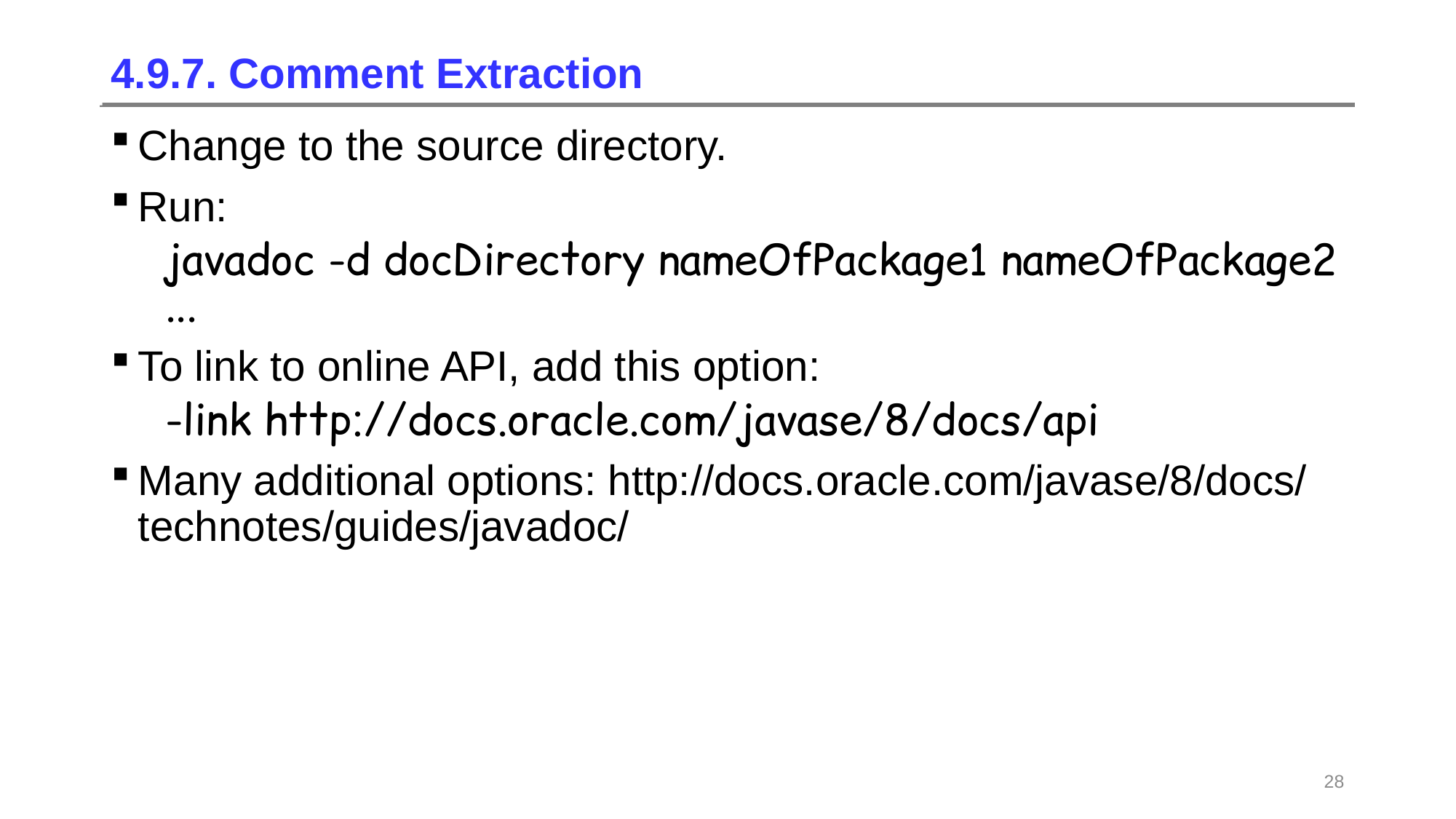

# 4.9.7. Comment Extraction
Change to the source directory.
Run:
javadoc -d docDirectory nameOfPackage1 nameOfPackage2 ...
To link to online API, add this option:
-link http://docs.oracle.com/javase/8/docs/api
Many additional options: http://docs.oracle.com/javase/8/docs/technotes/guides/javadoc/

28